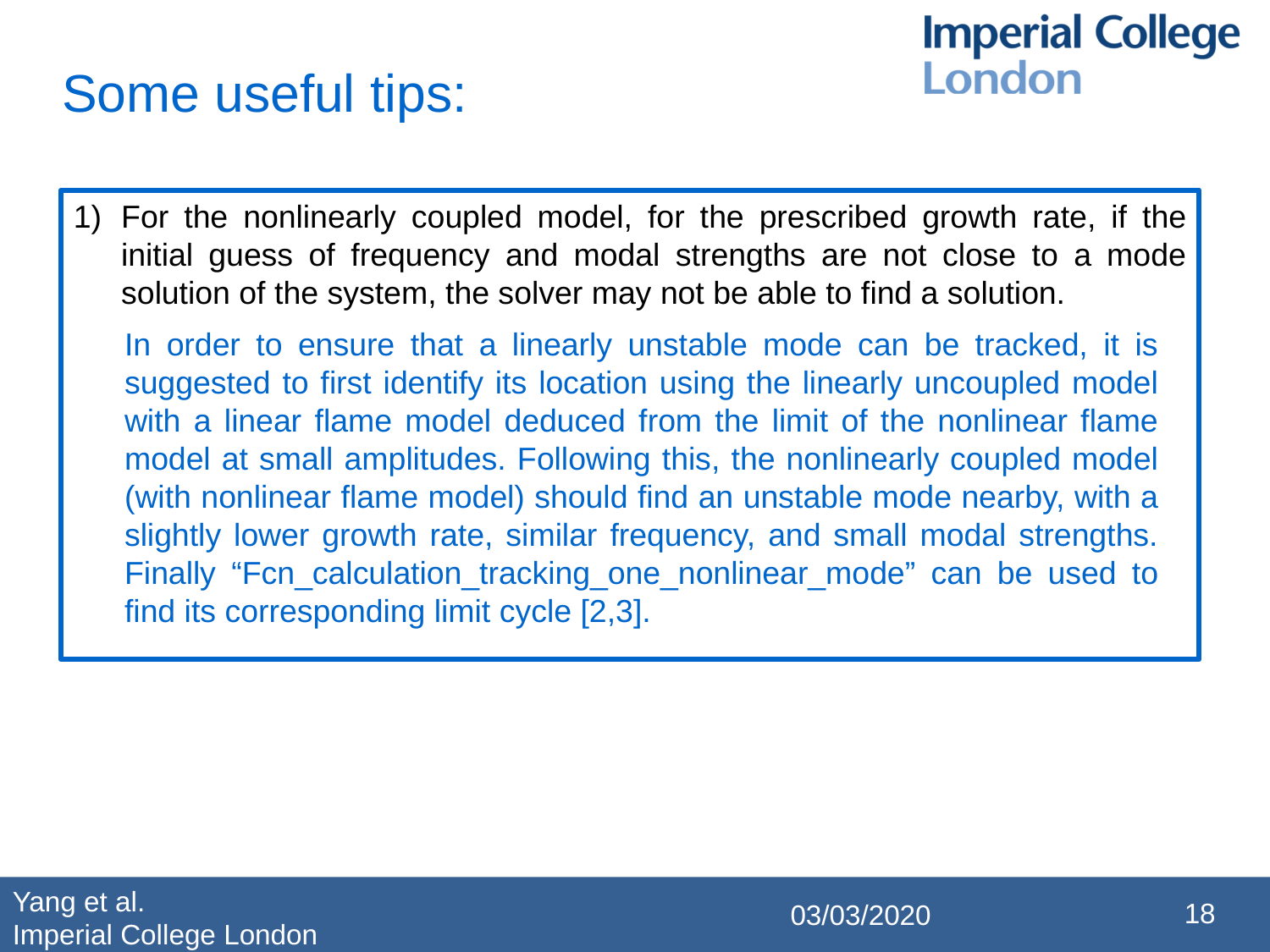

Some useful tips:
For the nonlinearly coupled model, for the prescribed growth rate, if the initial guess of frequency and modal strengths are not close to a mode solution of the system, the solver may not be able to find a solution.

In order to ensure that a linearly unstable mode can be tracked, it is suggested to first identify its location using the linearly uncoupled model with a linear flame model deduced from the limit of the nonlinear flame model at small amplitudes. Following this, the nonlinearly coupled model (with nonlinear flame model) should find an unstable mode nearby, with a slightly lower growth rate, similar frequency, and small modal strengths. Finally “Fcn_calculation_tracking_one_nonlinear_mode” can be used to find its corresponding limit cycle [2,3].